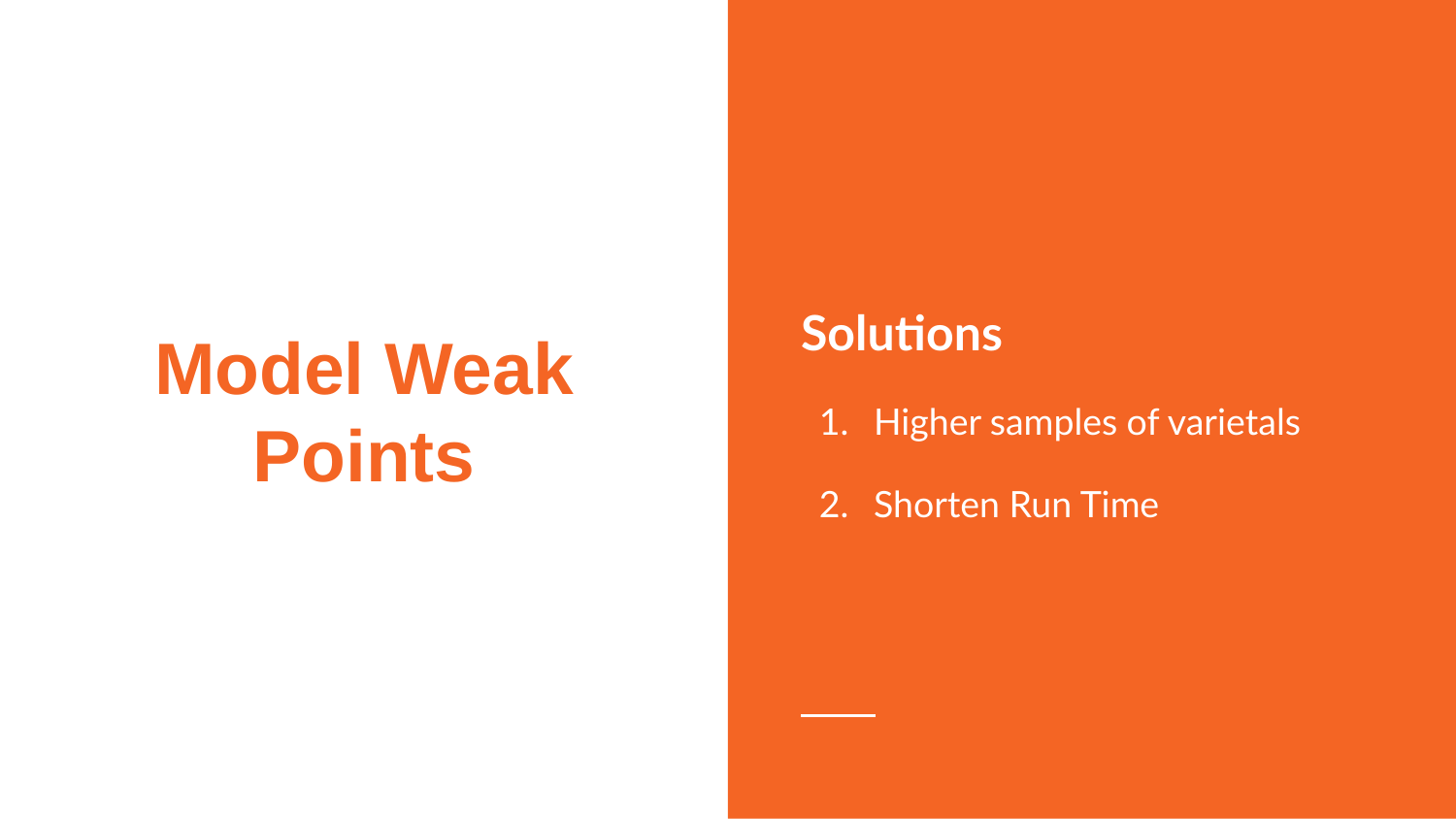

Solutions
Higher samples of varietals
Shorten Run Time
# Model Weak Points